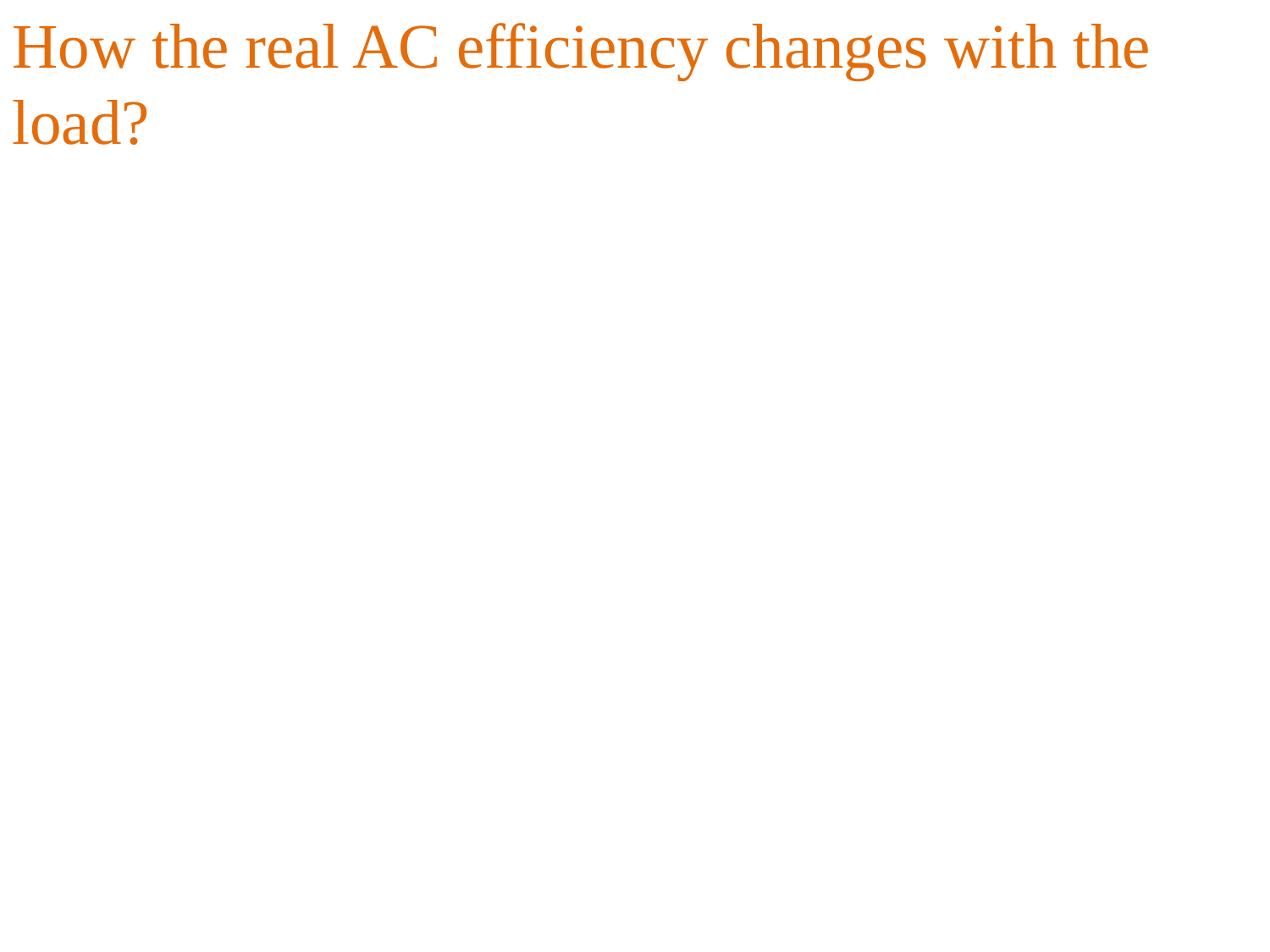

How the real AC efficiency changes with the load?